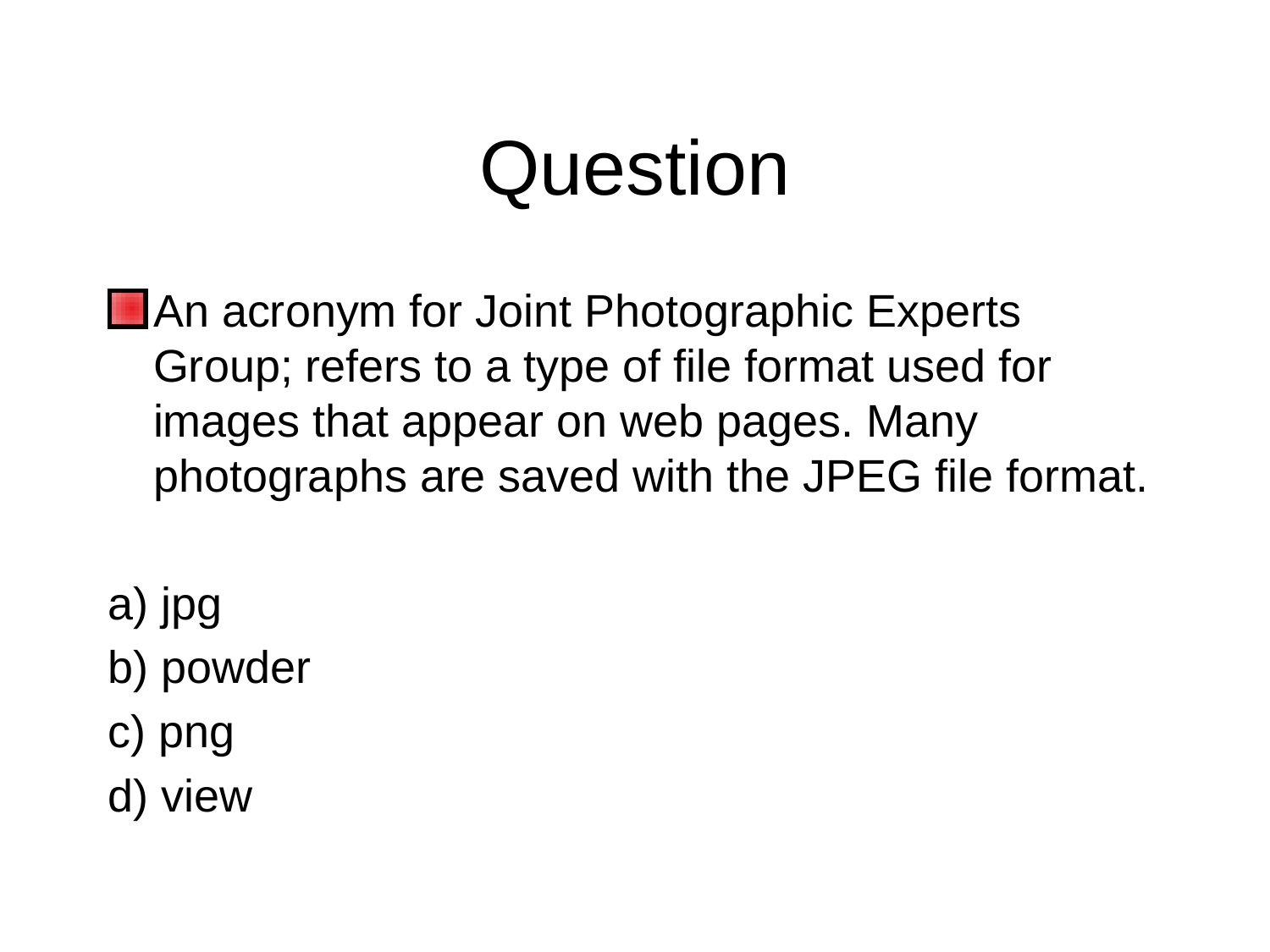

# Question
An acronym for Joint Photographic Experts Group; refers to a type of file format used for images that appear on web pages. Many photographs are saved with the JPEG file format.

a) jpg
b) powder
c) png
d) view